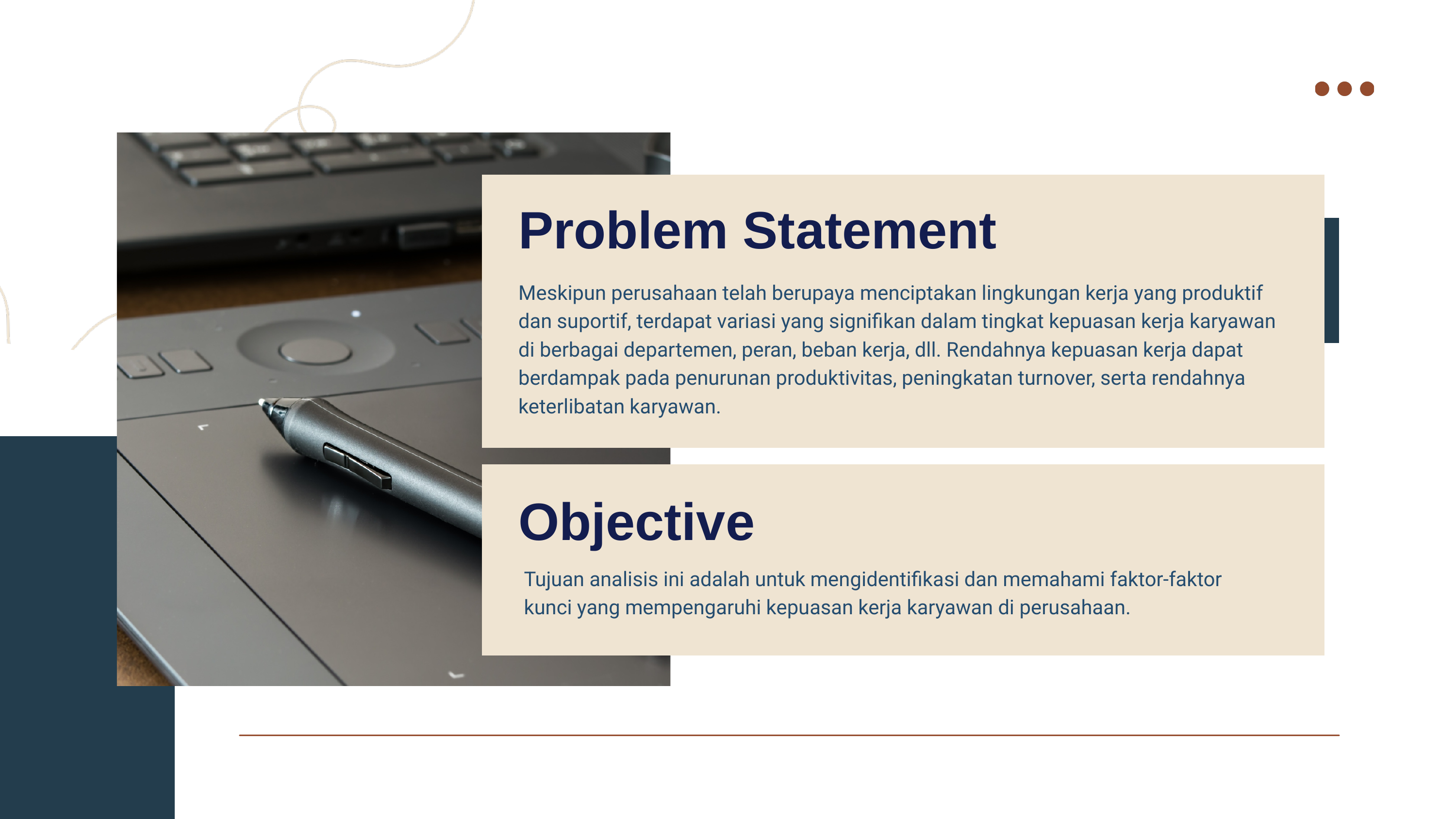

Problem Statement

Meskipun perusahaan telah berupaya menciptakan lingkungan kerja yang produktif dan suportif, terdapat variasi yang signifikan dalam tingkat kepuasan kerja karyawan di berbagai departemen, peran, beban kerja, dll. Rendahnya kepuasan kerja dapat berdampak pada penurunan produktivitas, peningkatan turnover, serta rendahnya keterlibatan karyawan.

Objective
Tujuan analisis ini adalah untuk mengidentifikasi dan memahami faktor-faktor kunci yang mempengaruhi kepuasan kerja karyawan di perusahaan.